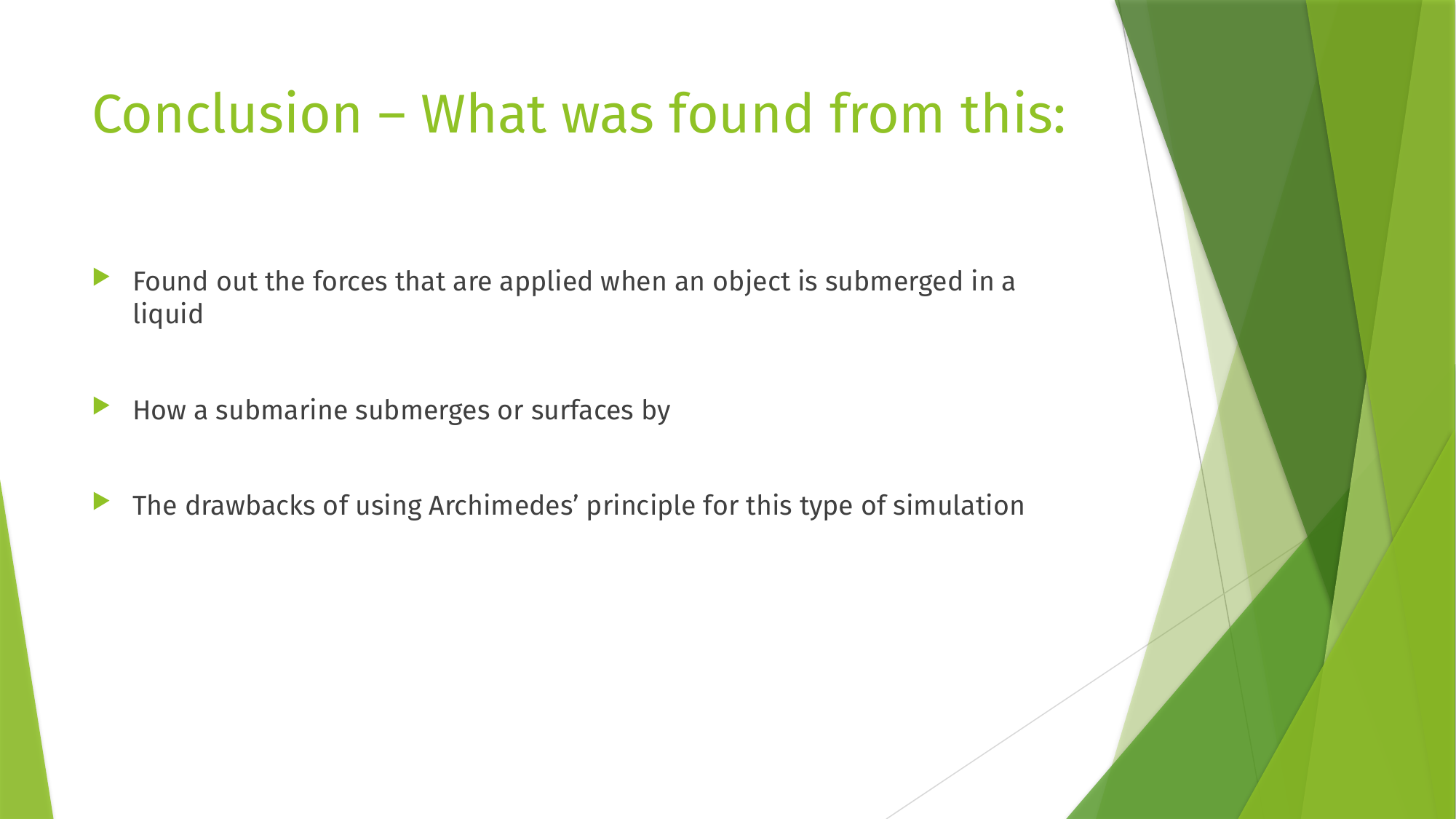

# Conclusion – What was found from this:
Found out the forces that are applied when an object is submerged in a liquid

How a submarine submerges or surfaces by

The drawbacks of using Archimedes’ principle for this type of simulation